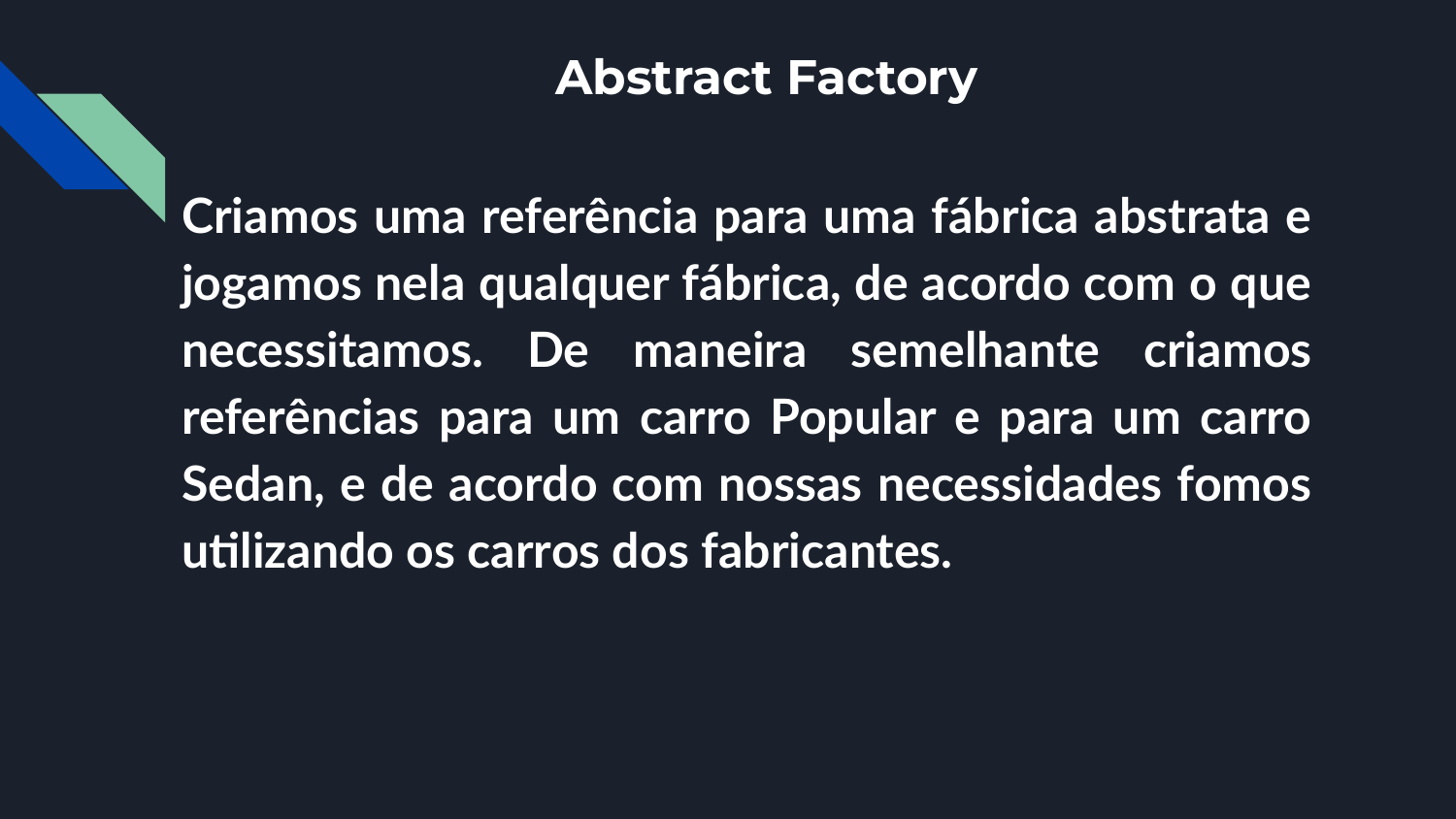

# Abstract Factory
Criamos uma referência para uma fábrica abstrata e jogamos nela qualquer fábrica, de acordo com o que necessitamos. De maneira semelhante criamos referências para um carro Popular e para um carro Sedan, e de acordo com nossas necessidades fomos utilizando os carros dos fabricantes.